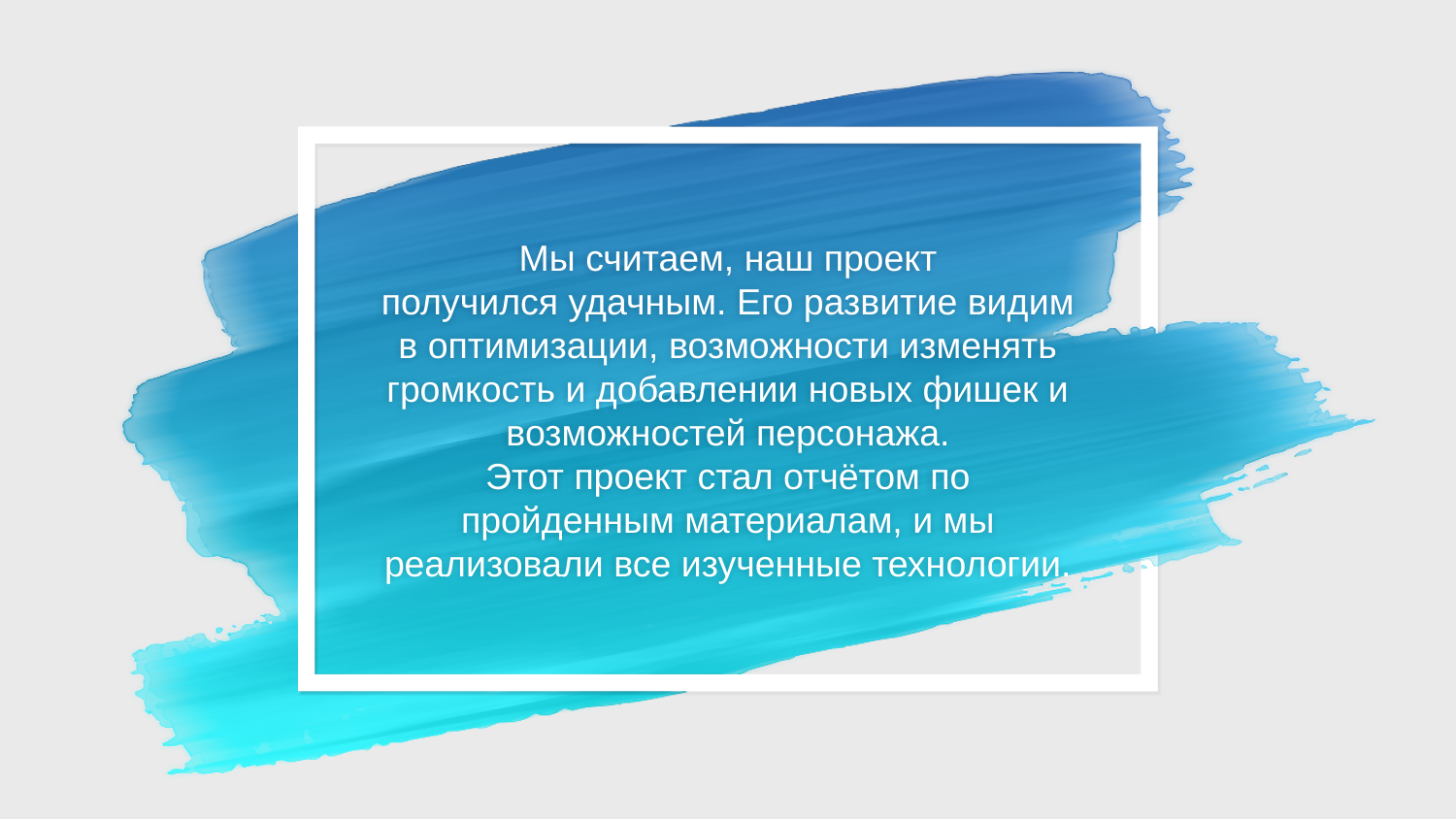

# Мы считаем, наш проект получился удачным. Его развитие видим в оптимизации, возможности изменять громкость и добавлении новых фишек и возможностей персонажа.​ Этот проект стал отчётом по пройденным материалам, и мы реализовали все изученные технологии.​